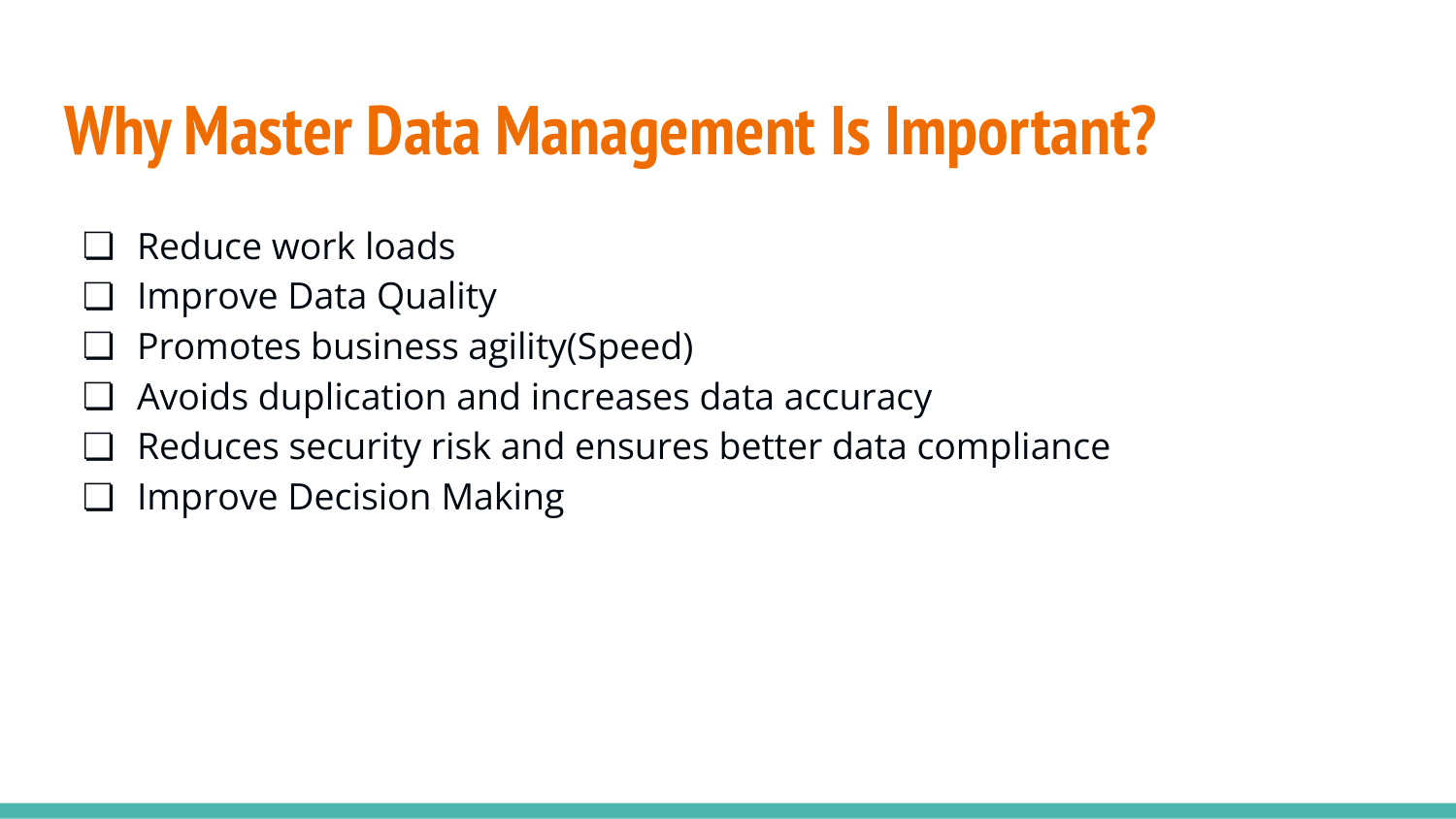

# Why Master Data Management Is Important?
Reduce work loads
Improve Data Quality
Promotes business agility(Speed)
Avoids duplication and increases data accuracy
Reduces security risk and ensures better data compliance
Improve Decision Making